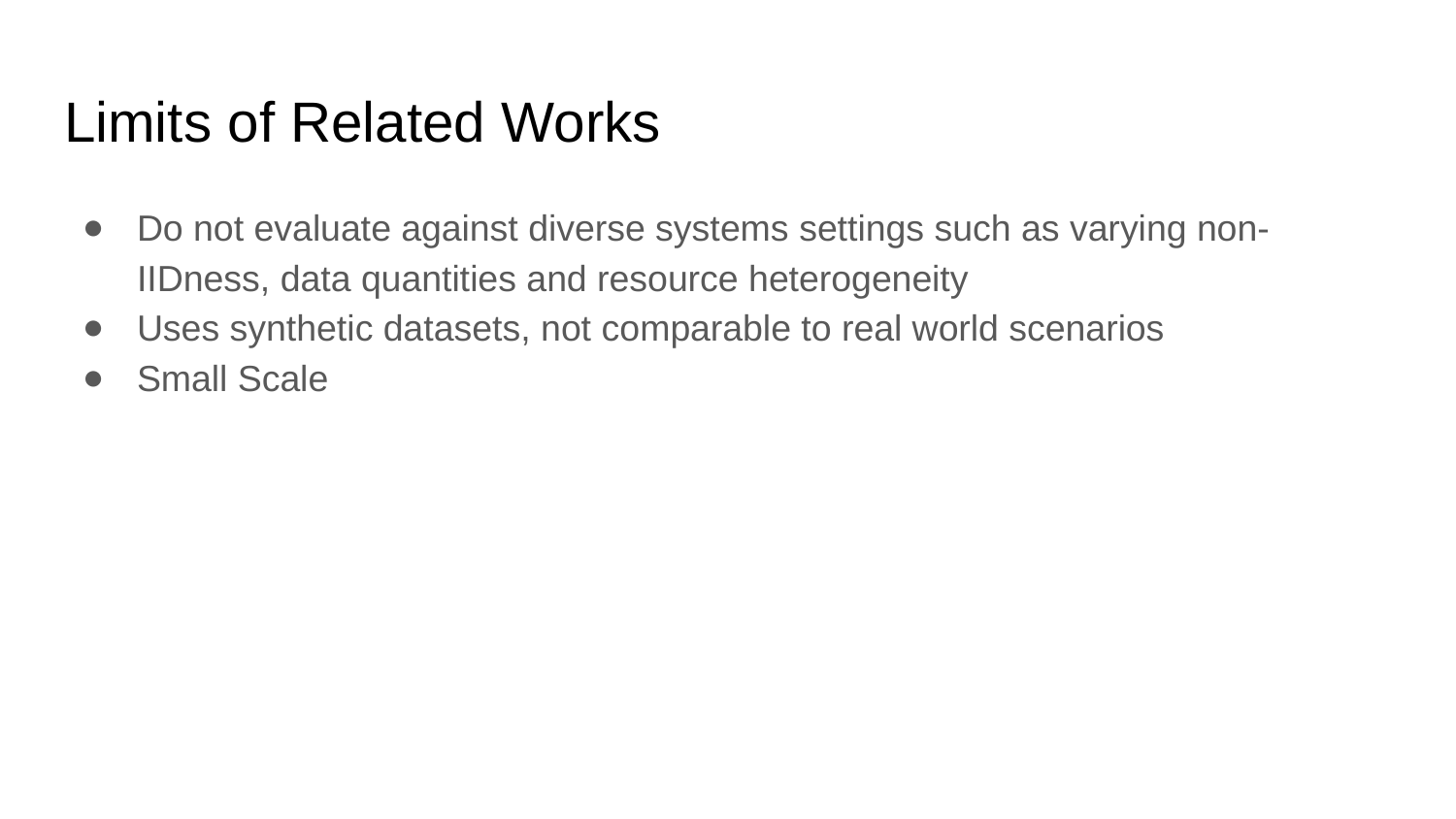

# Limits of Related Works
Do not evaluate against diverse systems settings such as varying non-IIDness, data quantities and resource heterogeneity
Uses synthetic datasets, not comparable to real world scenarios
Small Scale